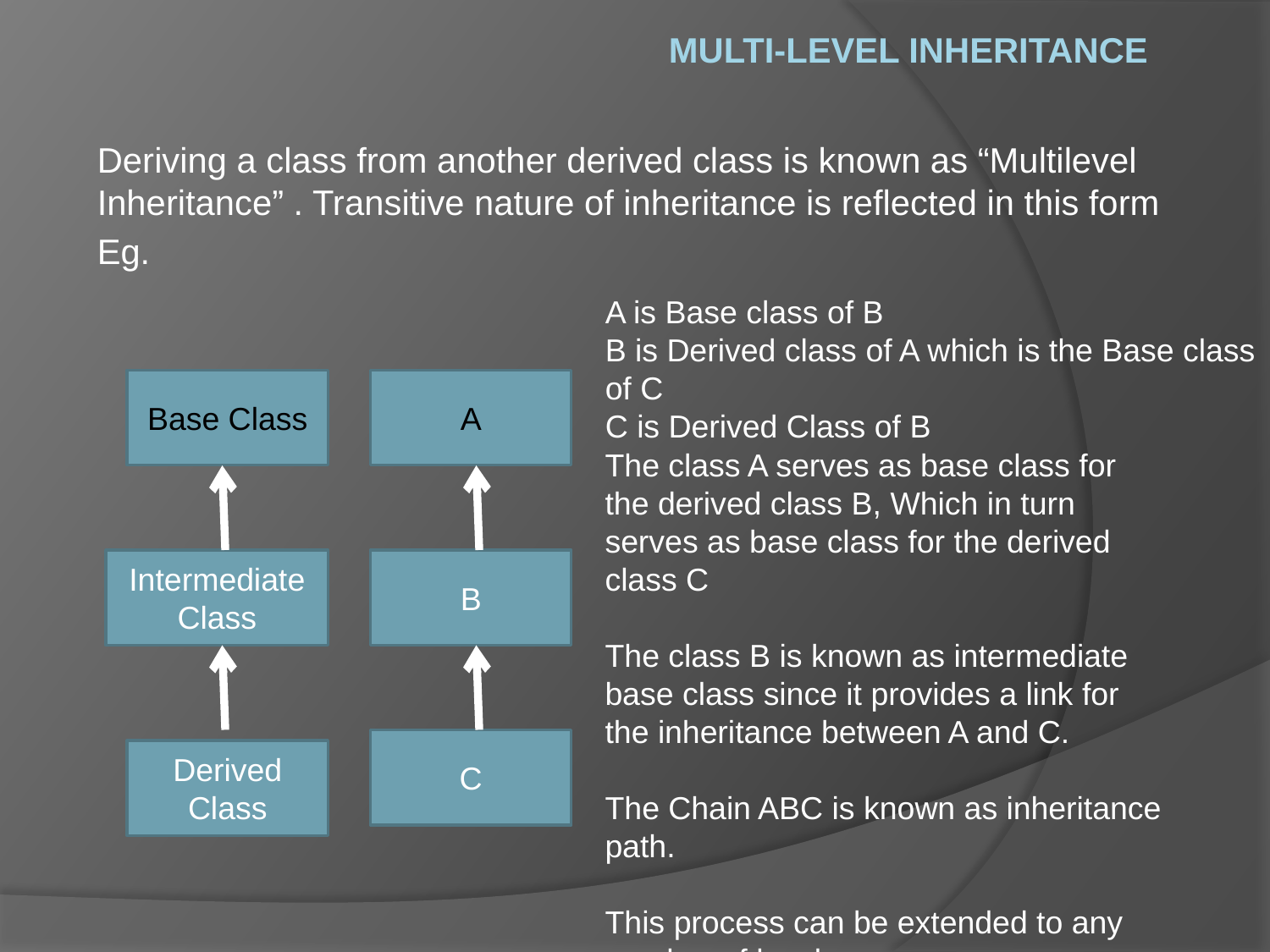

# Multi-level inheritance
Deriving a class from another derived class is known as “Multilevel Inheritance” . Transitive nature of inheritance is reflected in this form
Eg.

A is Base class of B
B is Derived class of A which is the Base class of C
C is Derived Class of B
Base Class
A
Intermediate Class
B
C
Derived Class
The class A serves as base class for the derived class B, Which in turn serves as base class for the derived class C

The class B is known as intermediate base class since it provides a link for the inheritance between A and C.

The Chain ABC is known as inheritance path.

This process can be extended to any number of levels.